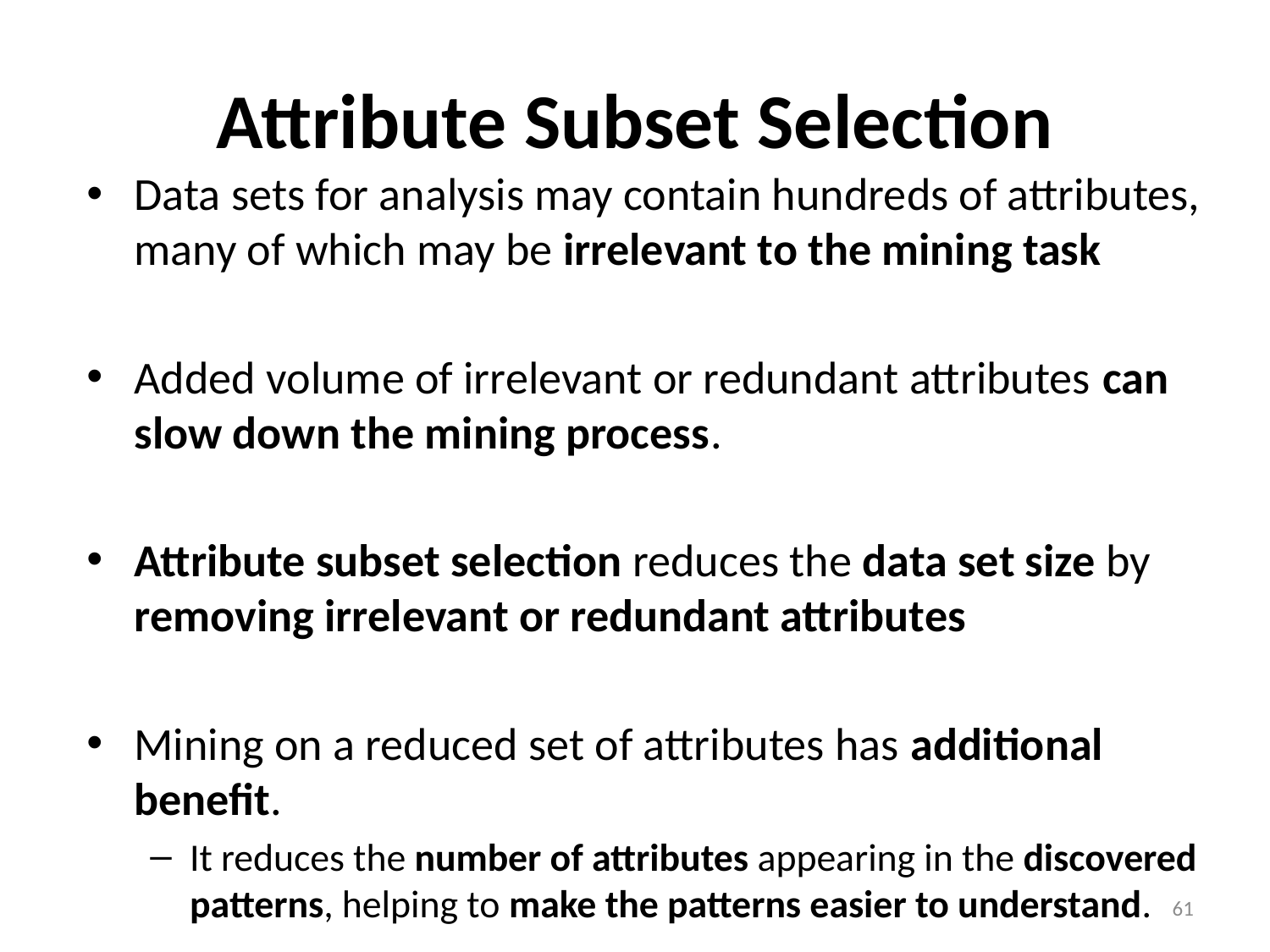

Attribute Subset Selection
Data sets for analysis may contain hundreds of attributes, many of which may be irrelevant to the mining task

Added volume of irrelevant or redundant attributes can slow down the mining process.

Attribute subset selection reduces the data set size by removing irrelevant or redundant attributes

Mining on a reduced set of attributes has additional benefit.
It reduces the number of attributes appearing in the discovered patterns, helping to make the patterns easier to understand.
61